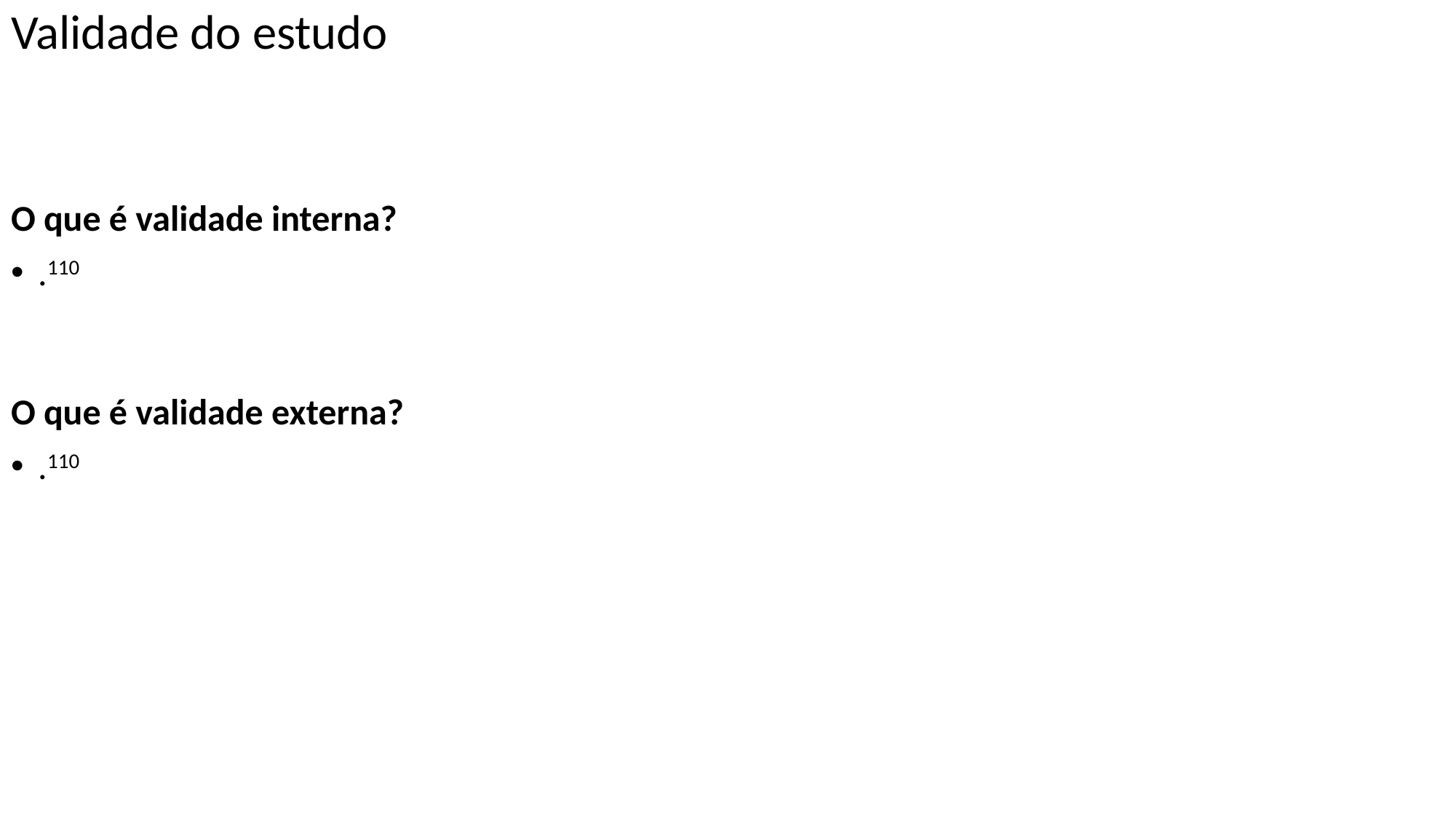

# Validade do estudo

O que é validade interna?
.110

O que é validade externa?
.110